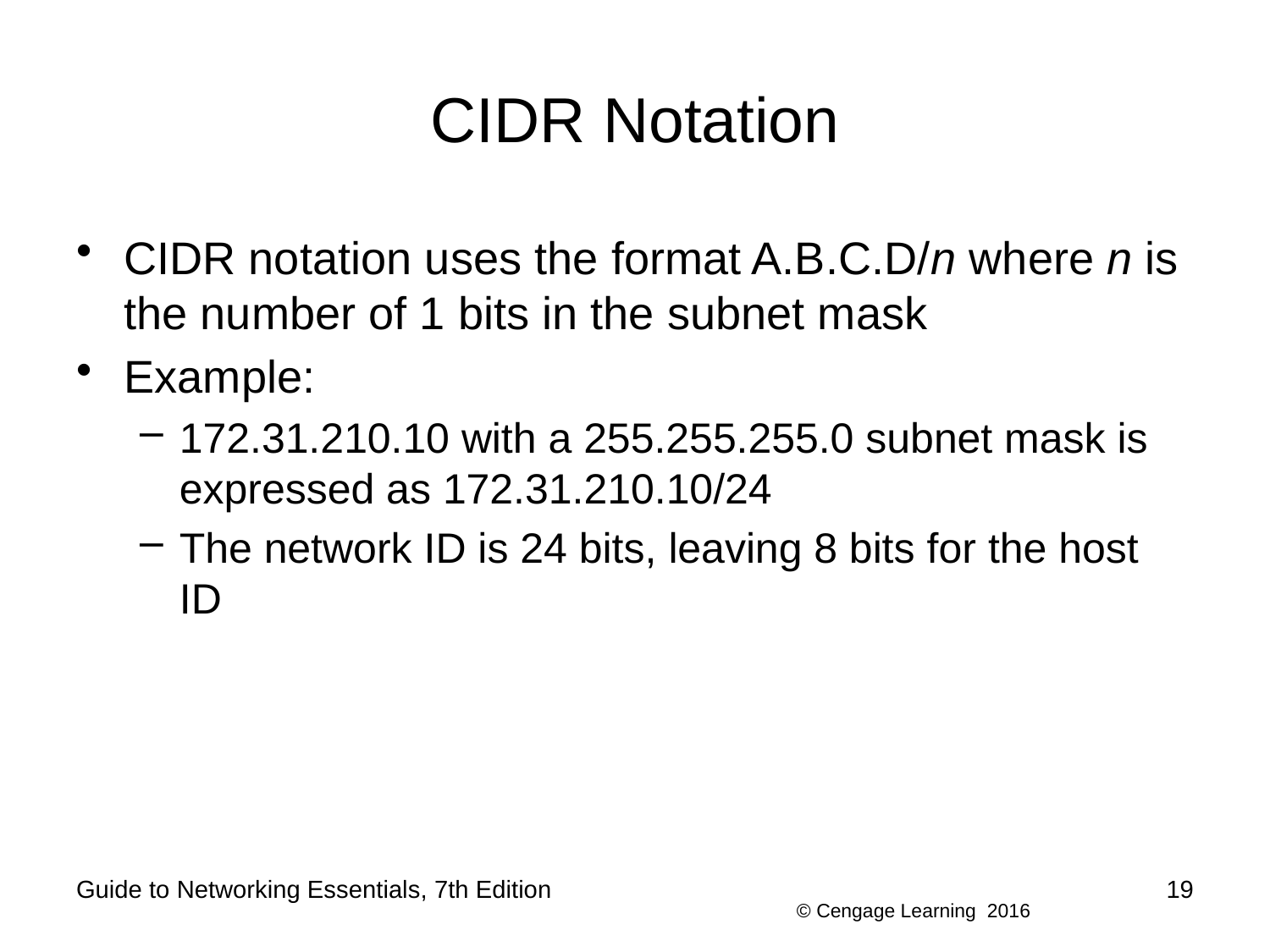

# CIDR Notation
CIDR notation uses the format A.B.C.D/n where n is the number of 1 bits in the subnet mask
Example:
172.31.210.10 with a 255.255.255.0 subnet mask is expressed as 172.31.210.10/24
The network ID is 24 bits, leaving 8 bits for the host ID

Guide to Networking Essentials, 7th Edition
19